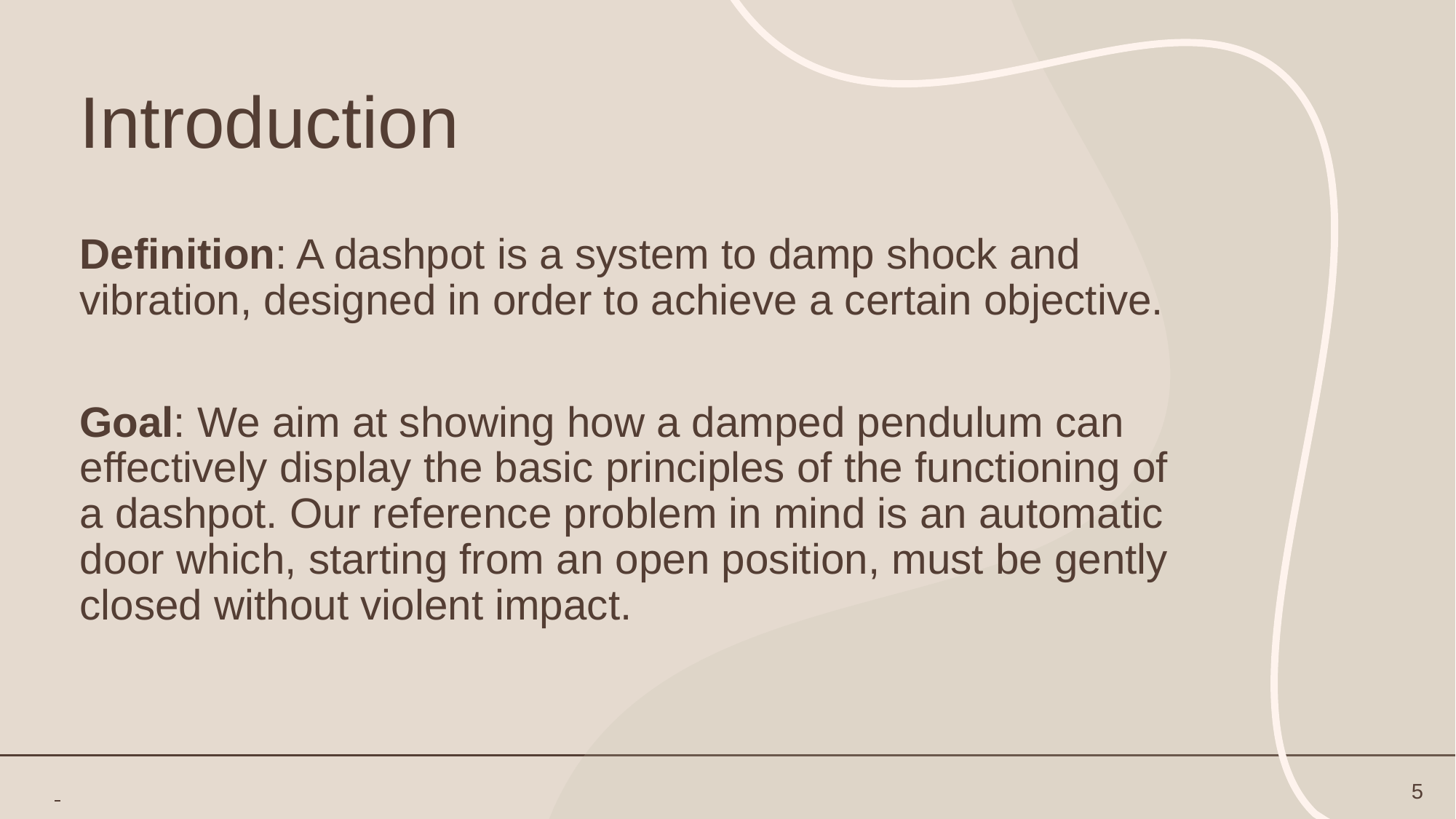

# Introduction
Definition: A dashpot is a system to damp shock and vibration, designed in order to achieve a certain objective.

Goal: We aim at showing how a damped pendulum can effectively display the basic principles of the functioning of a dashpot. Our reference problem in mind is an automatic door which, starting from an open position, must be gently closed without violent impact.

5